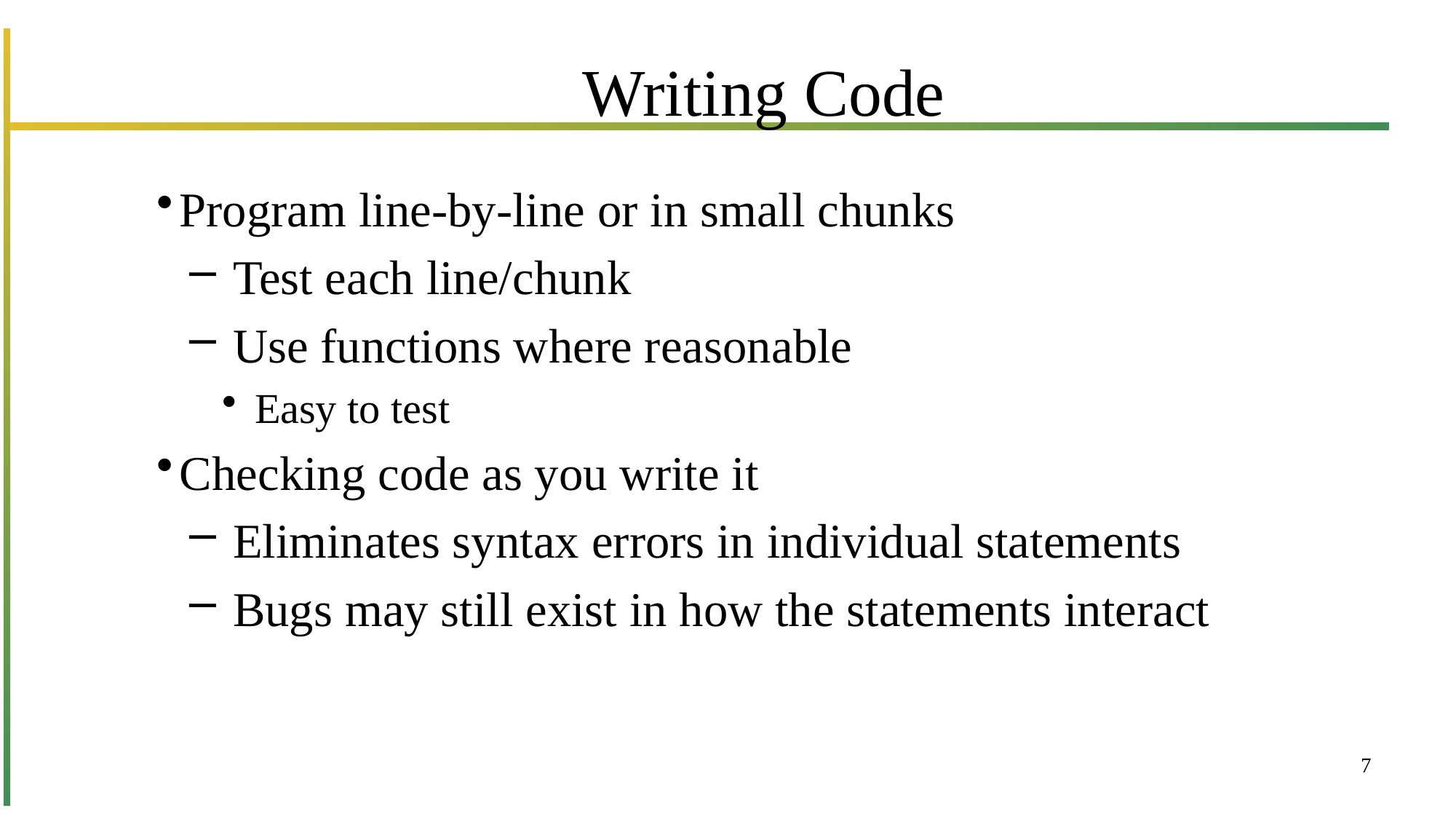

# Writing Code
Program line-by-line or in small chunks
Test each line/chunk
Use functions where reasonable
Easy to test
Checking code as you write it
Eliminates syntax errors in individual statements
Bugs may still exist in how the statements interact
7